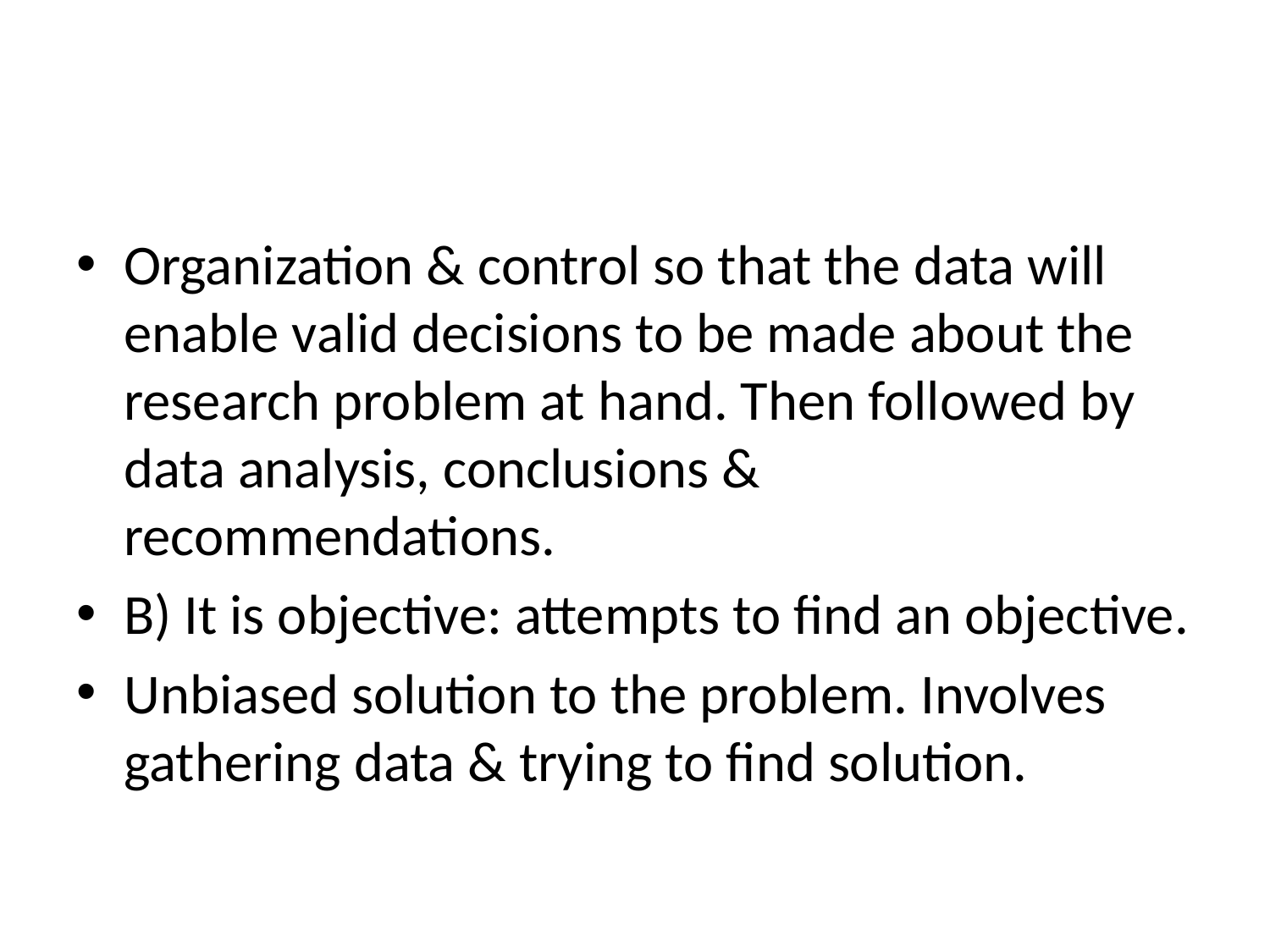

#
Organization & control so that the data will enable valid decisions to be made about the research problem at hand. Then followed by data analysis, conclusions & recommendations.
B) It is objective: attempts to find an objective.
Unbiased solution to the problem. Involves gathering data & trying to find solution.